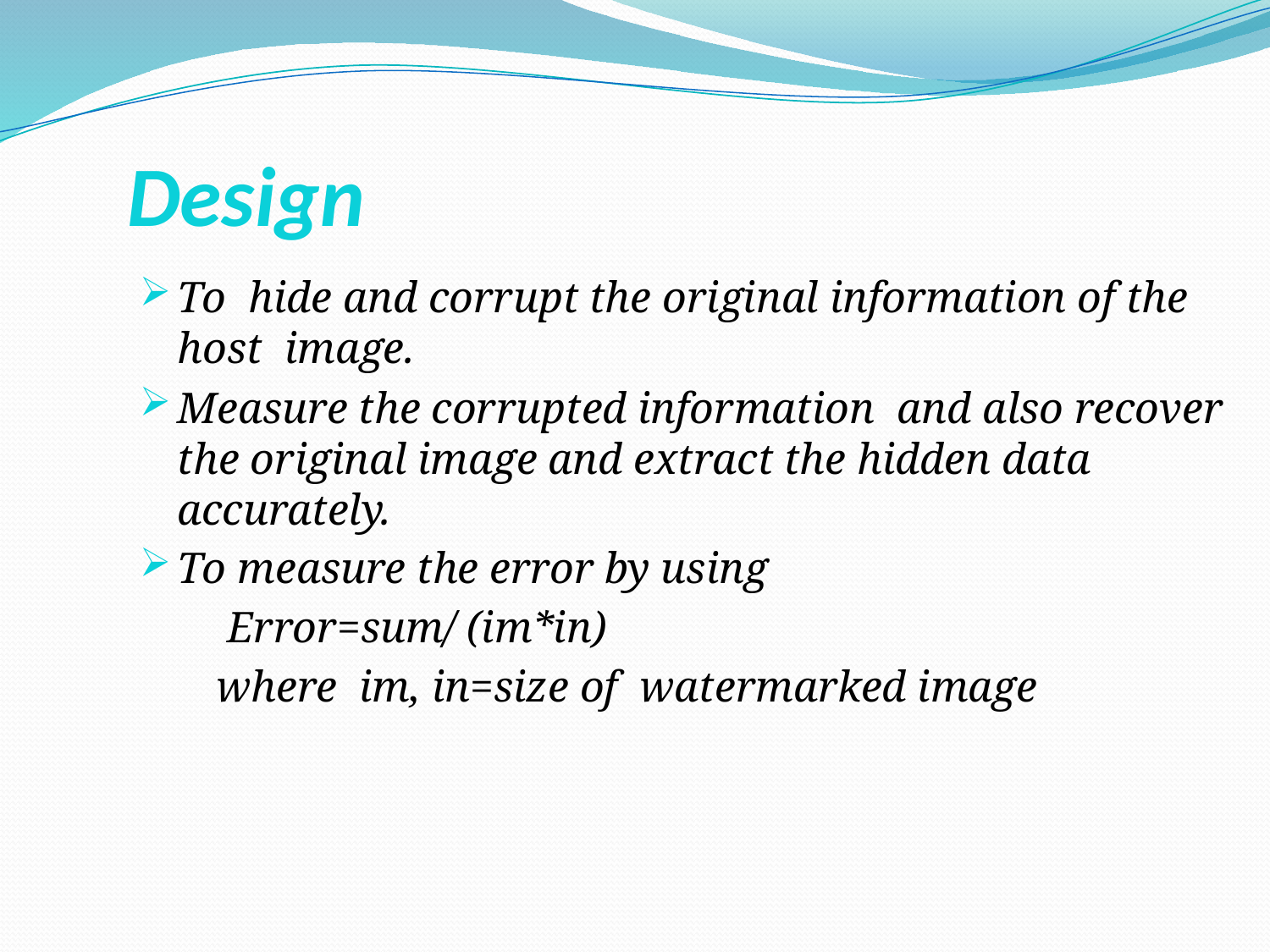

# Design
To  hide and corrupt the original information of the host  image.
Measure the corrupted information  and also recover the original image and extract the hidden data accurately.
To measure the error by using
        Error=sum/ (im*in)
       where  im, in=size of  watermarked image